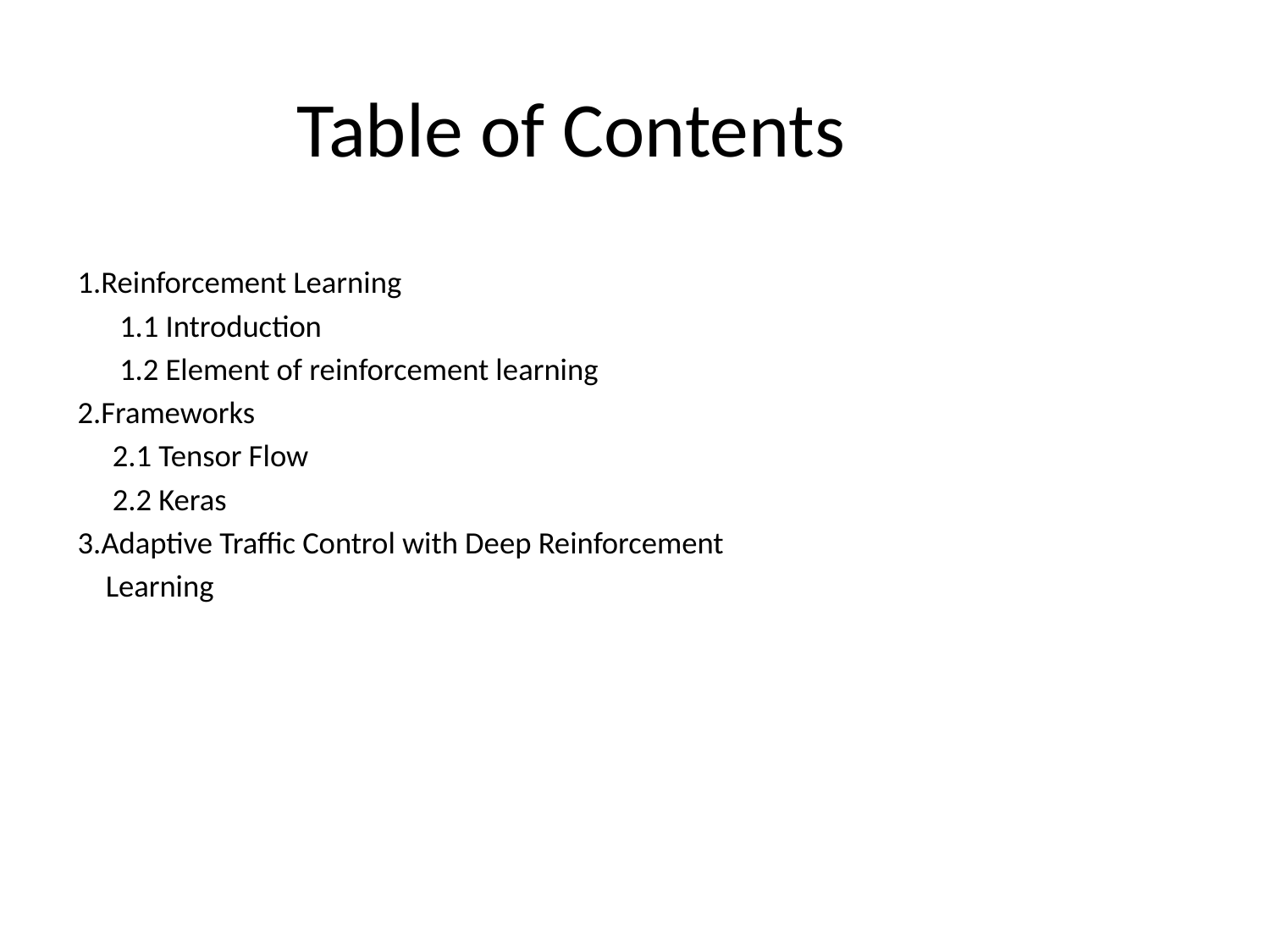

Table of Contents
1.Reinforcement Learning
      1.1 Introduction
      1.2 Element of reinforcement learning
2.Frameworks
     2.1 Tensor Flow
     2.2 Keras
3.Adaptive Traffic Control with Deep Reinforcement
    Learning